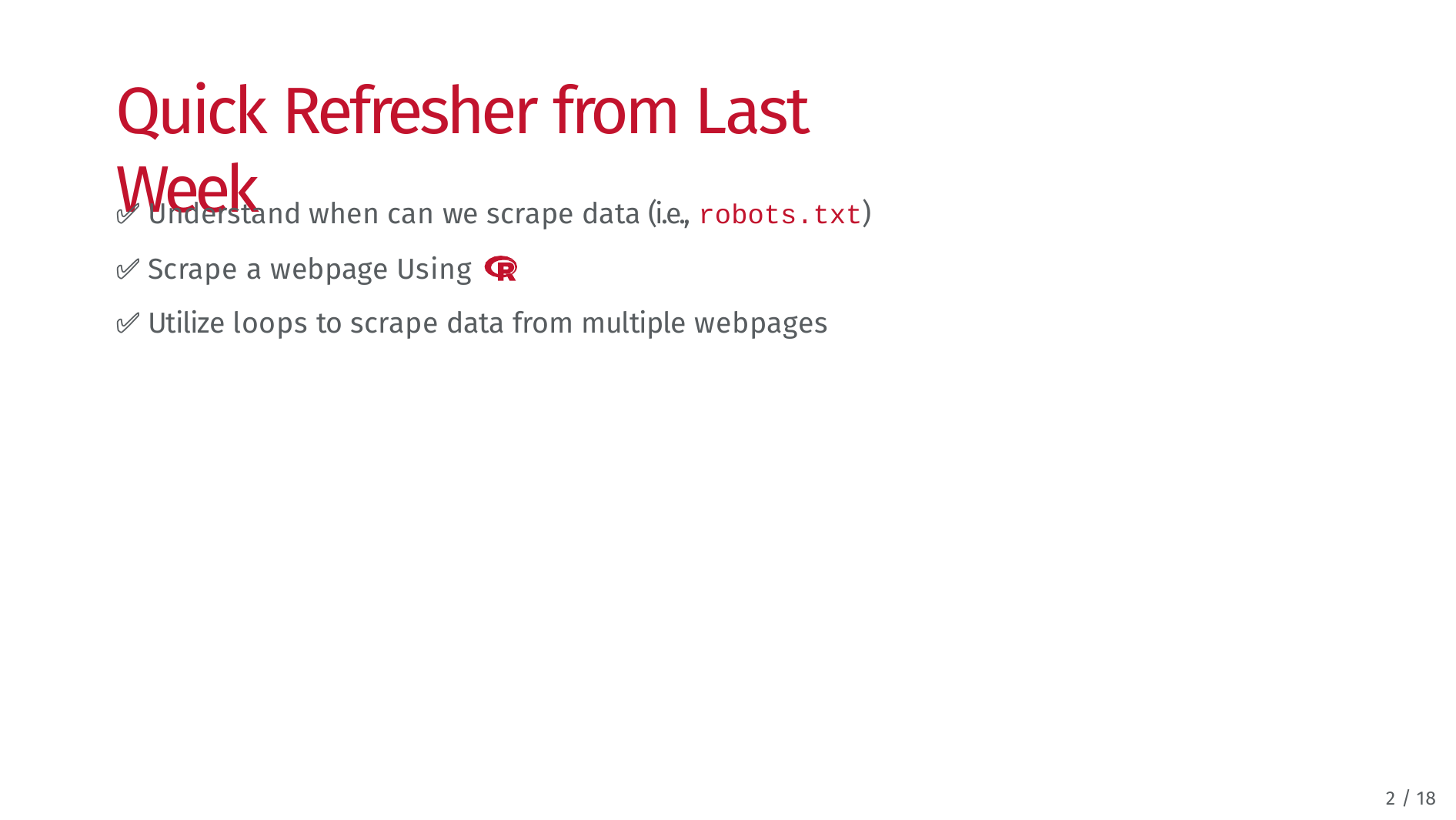

# Quick Refresher from Last Week
✅ Understand when can we scrape data (i.e., robots.txt)
✅ Scrape a webpage Using
✅ Utilize loops to scrape data from multiple webpages

2 / 18